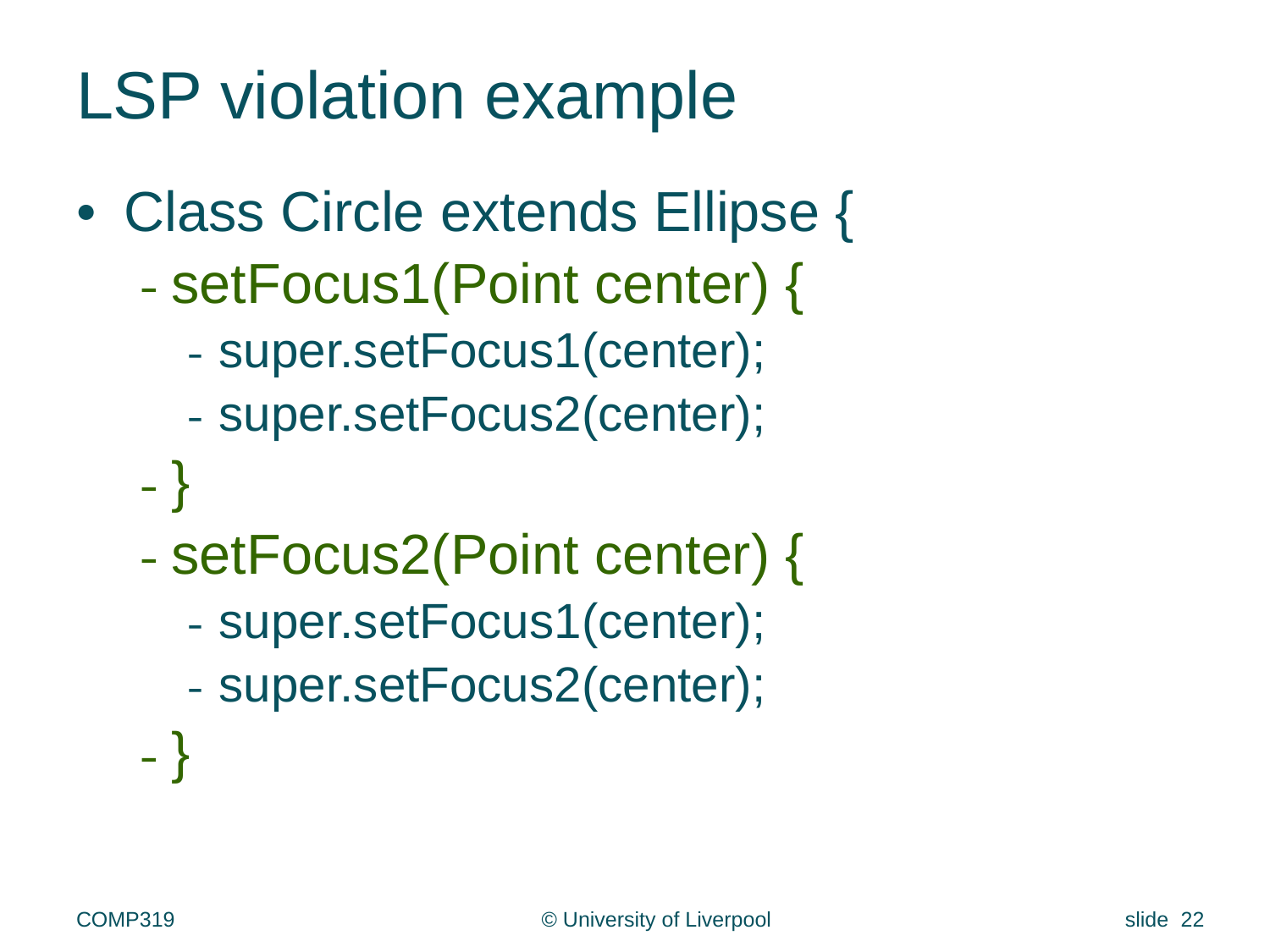

# LSP violation example
Class Circle extends Ellipse {
setFocus1(Point center) {
super.setFocus1(center);
super.setFocus2(center);
}
setFocus2(Point center) {
super.setFocus1(center);
super.setFocus2(center);
}

}
COMP319
© University of Liverpool
slide  22